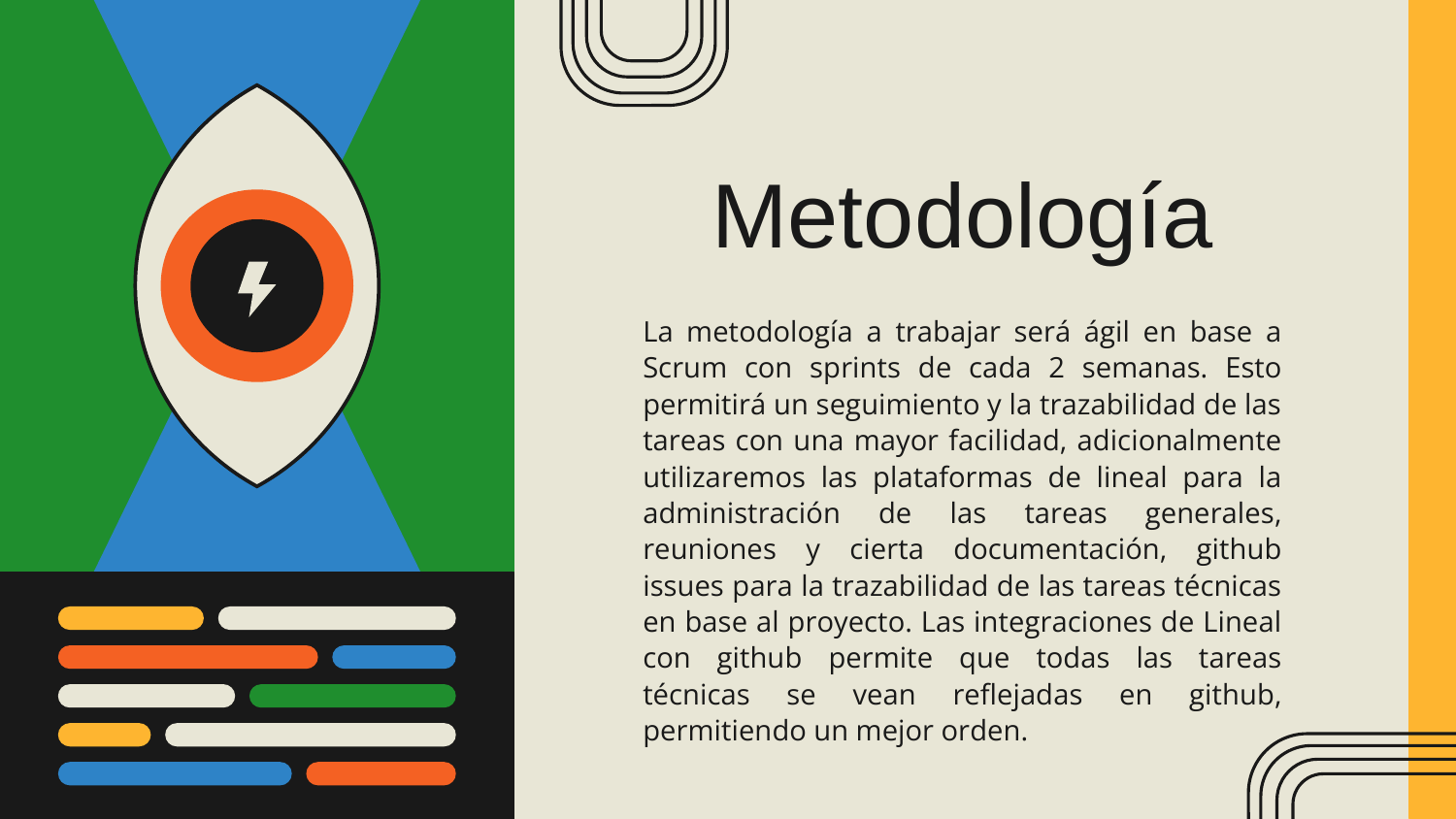

# Metodología
La metodología a trabajar será ágil en base a Scrum con sprints de cada 2 semanas. Esto permitirá un seguimiento y la trazabilidad de las tareas con una mayor facilidad, adicionalmente utilizaremos las plataformas de lineal para la administración de las tareas generales, reuniones y cierta documentación, github issues para la trazabilidad de las tareas técnicas en base al proyecto. Las integraciones de Lineal con github permite que todas las tareas técnicas se vean reflejadas en github, permitiendo un mejor orden.